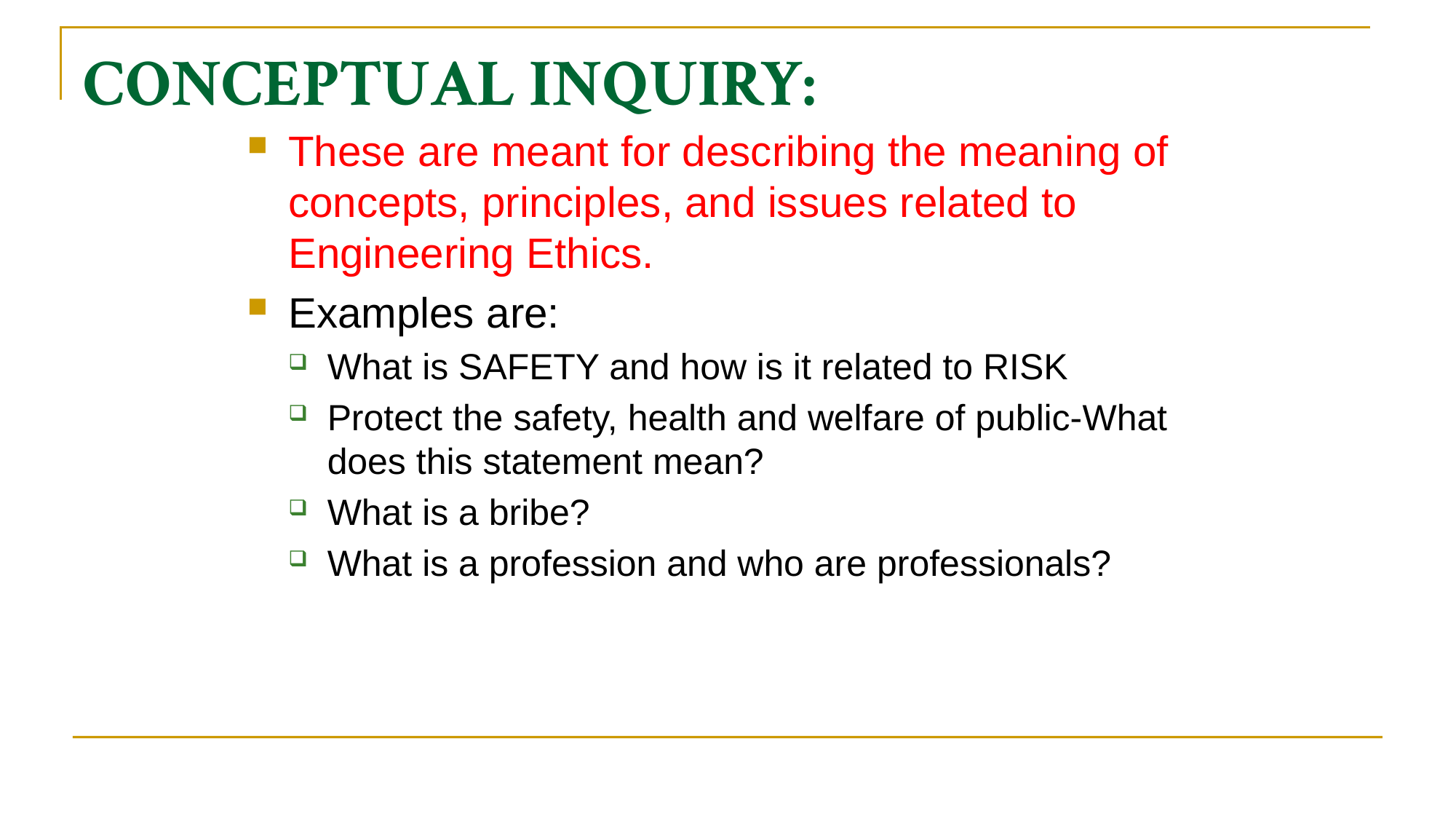

# CONCEPTUAL INQUIRY:
These are meant for describing the meaning of concepts, principles, and issues related to Engineering Ethics.
Examples are:
What is SAFETY and how is it related to RISK
Protect the safety, health and welfare of public-What does this statement mean?
What is a bribe?
What is a profession and who are professionals?